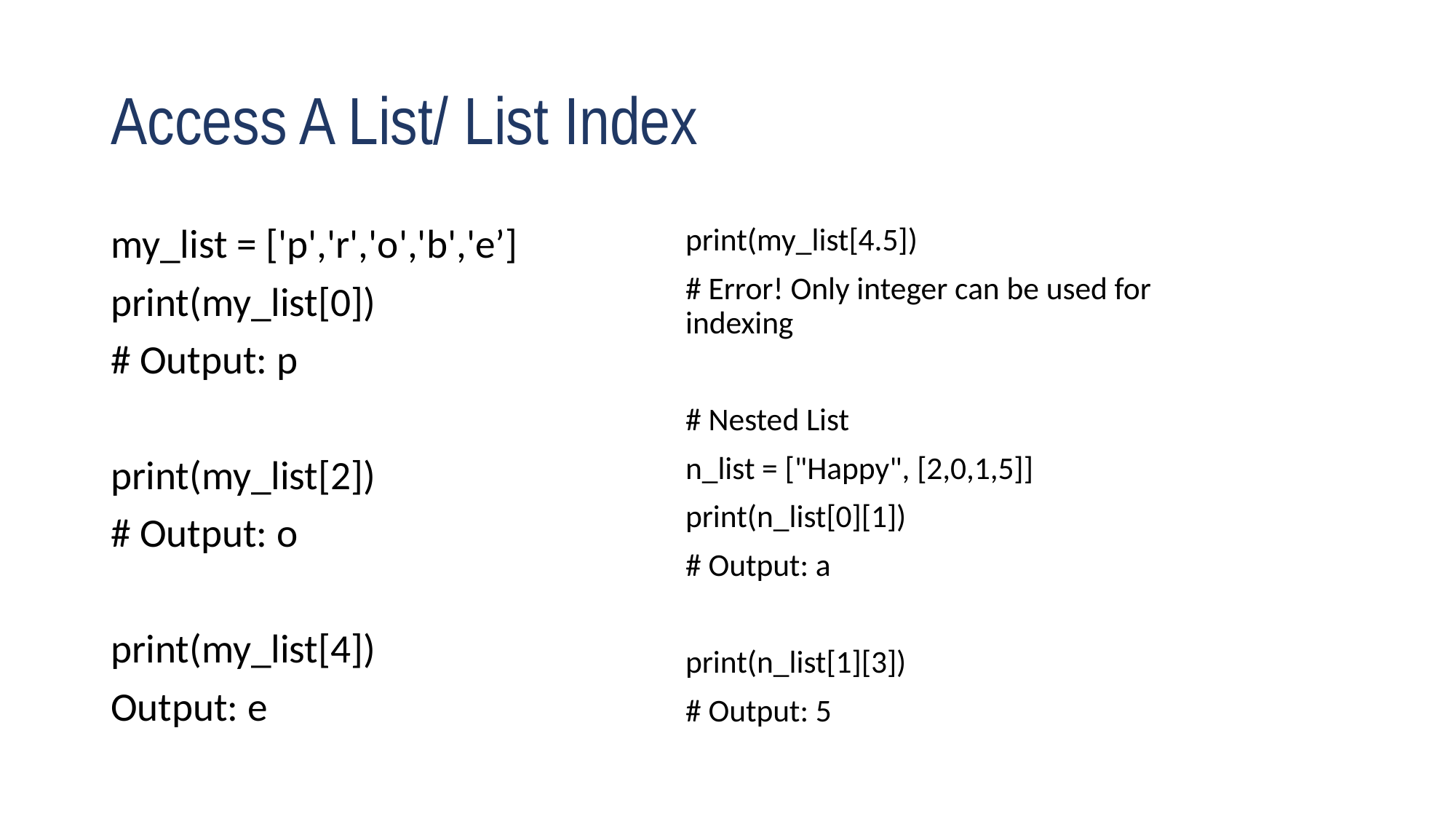

# Access A List/ List Index
my_list = ['p','r','o','b','e’]
print(my_list[0])
# Output: p

print(my_list[2])
# Output: o

print(my_list[4])
Output: e

print(my_list[4.5])
# Error! Only integer can be used for indexing

# Nested List
n_list = ["Happy", [2,0,1,5]]
print(n_list[0][1])
# Output: a

print(n_list[1][3])
# Output: 5